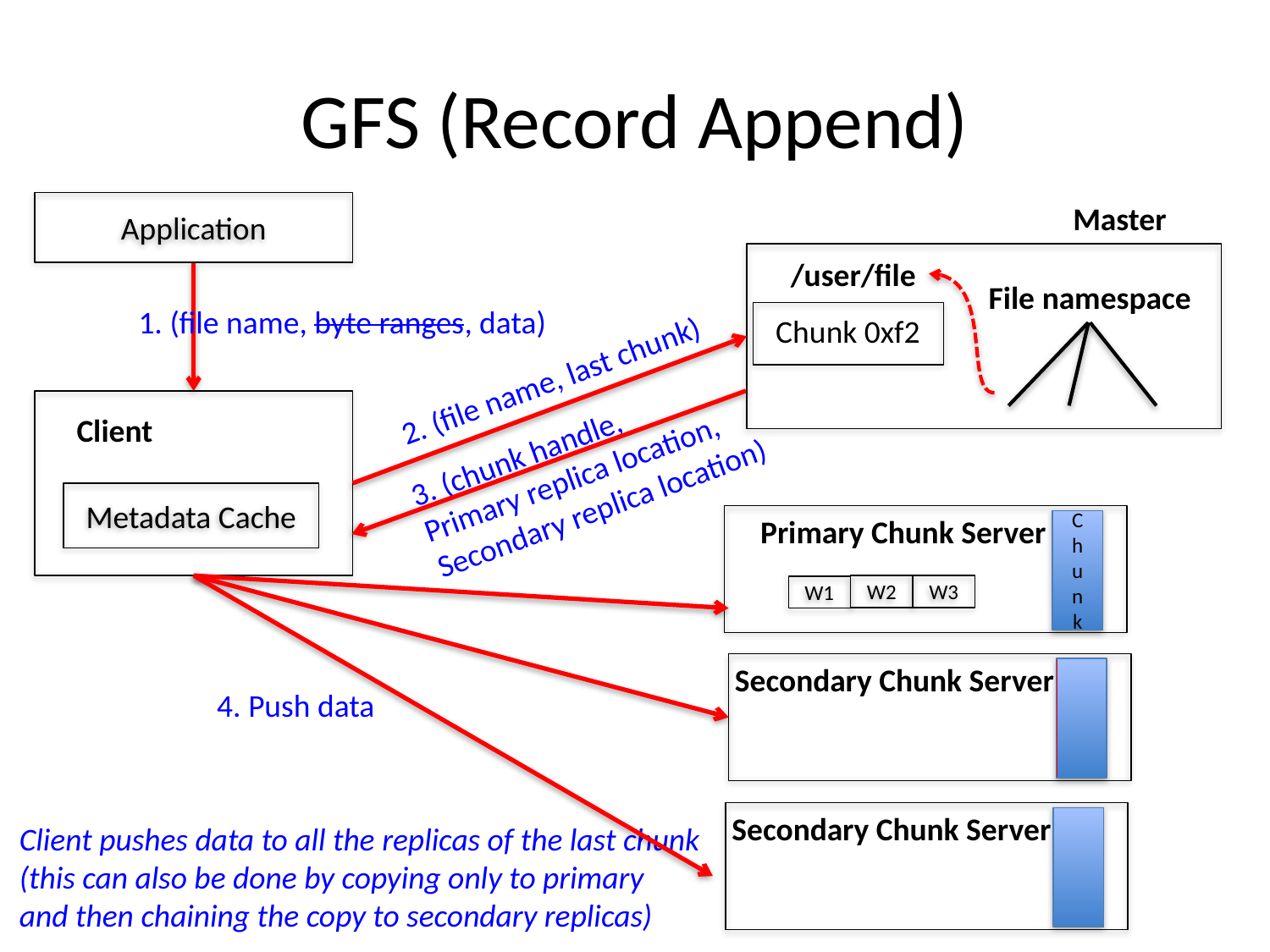

# GFS (Record Append)
Application
Master

/user/file
File namespace
1. (file name, byte ranges, data)

Chunk 0xf2
2. (file name, last chunk)

Client
3. (chunk handle,
Primary replica location,
Secondary replica location)
Metadata Cache

Primary Chunk Server
C
h
u
n
k
W2
W3
W1
Secondary Chunk Server

4. Push data
Secondary Chunk Server

Client pushes data to all the replicas of the last chunk
(this can also be done by copying only to primary
and then chaining the copy to secondary replicas)